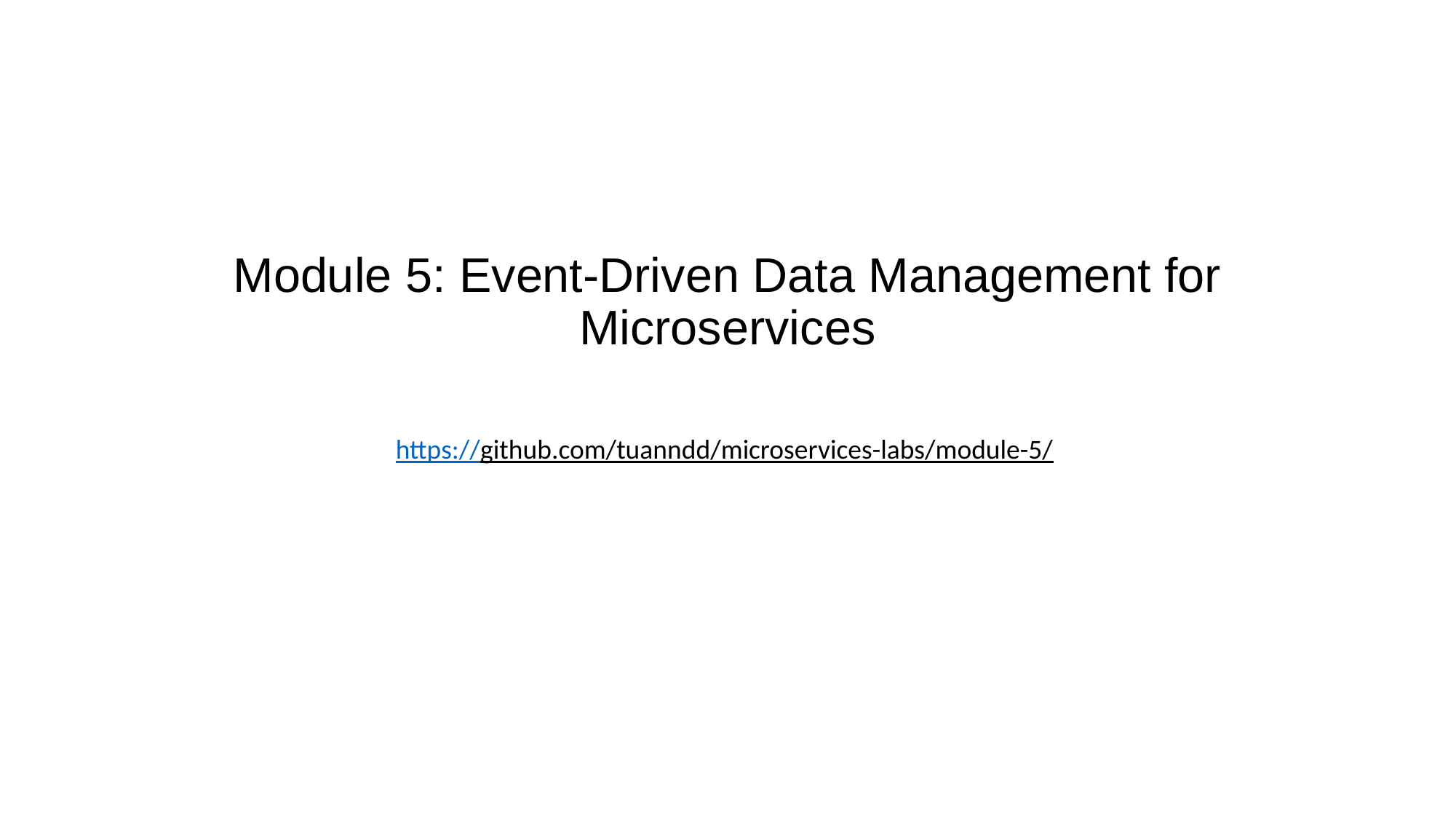

# Module 5: Event-Driven Data Management for Microservices
https://github.com/tuanndd/microservices-labs/module-5/